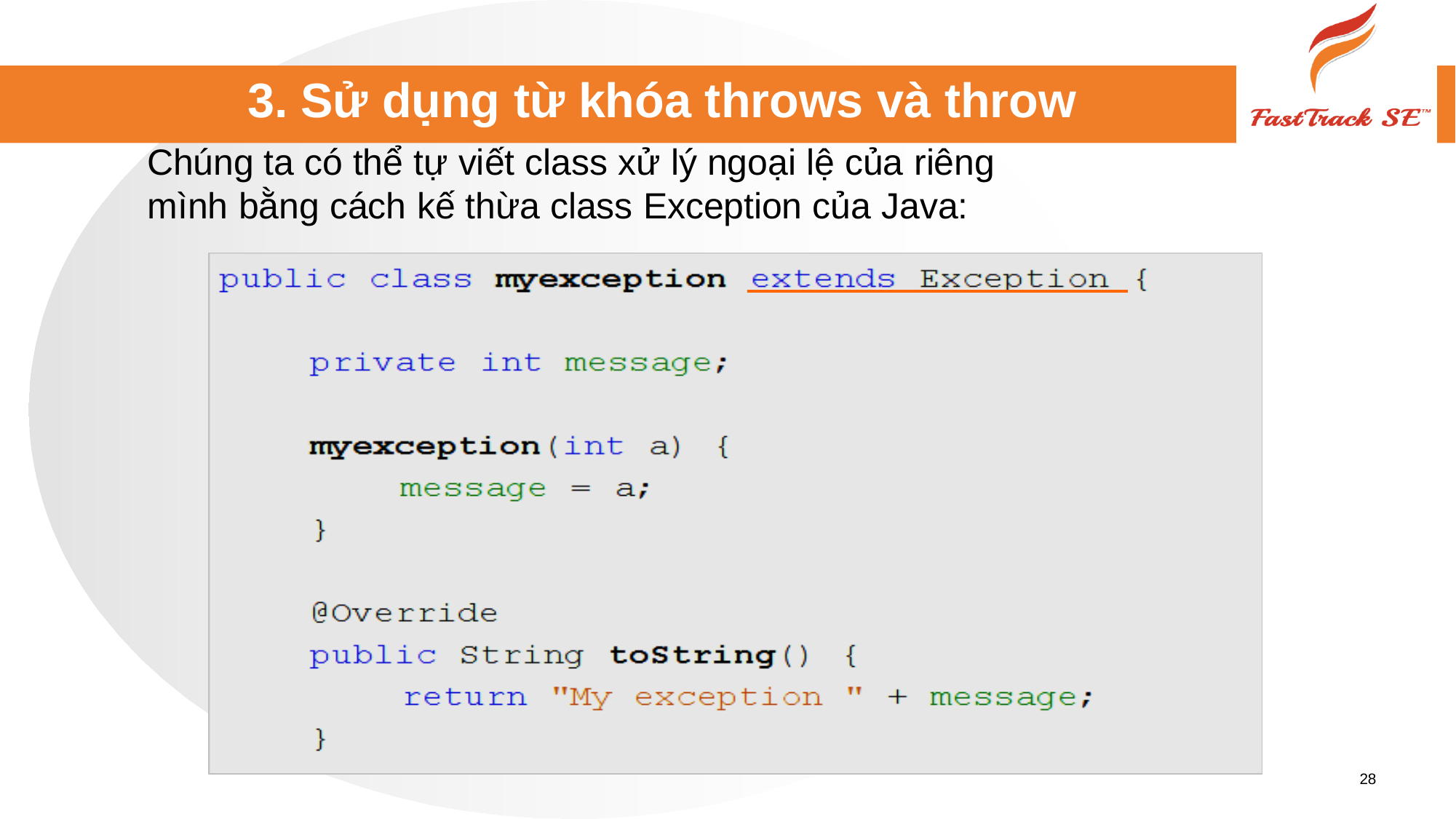

# 3. Sử dụng từ khóa throws và throw
Chúng ta có thể tự viết class xử lý ngoại lệ của riêng
mình bằng cách kế thừa class Exception của Java:

28